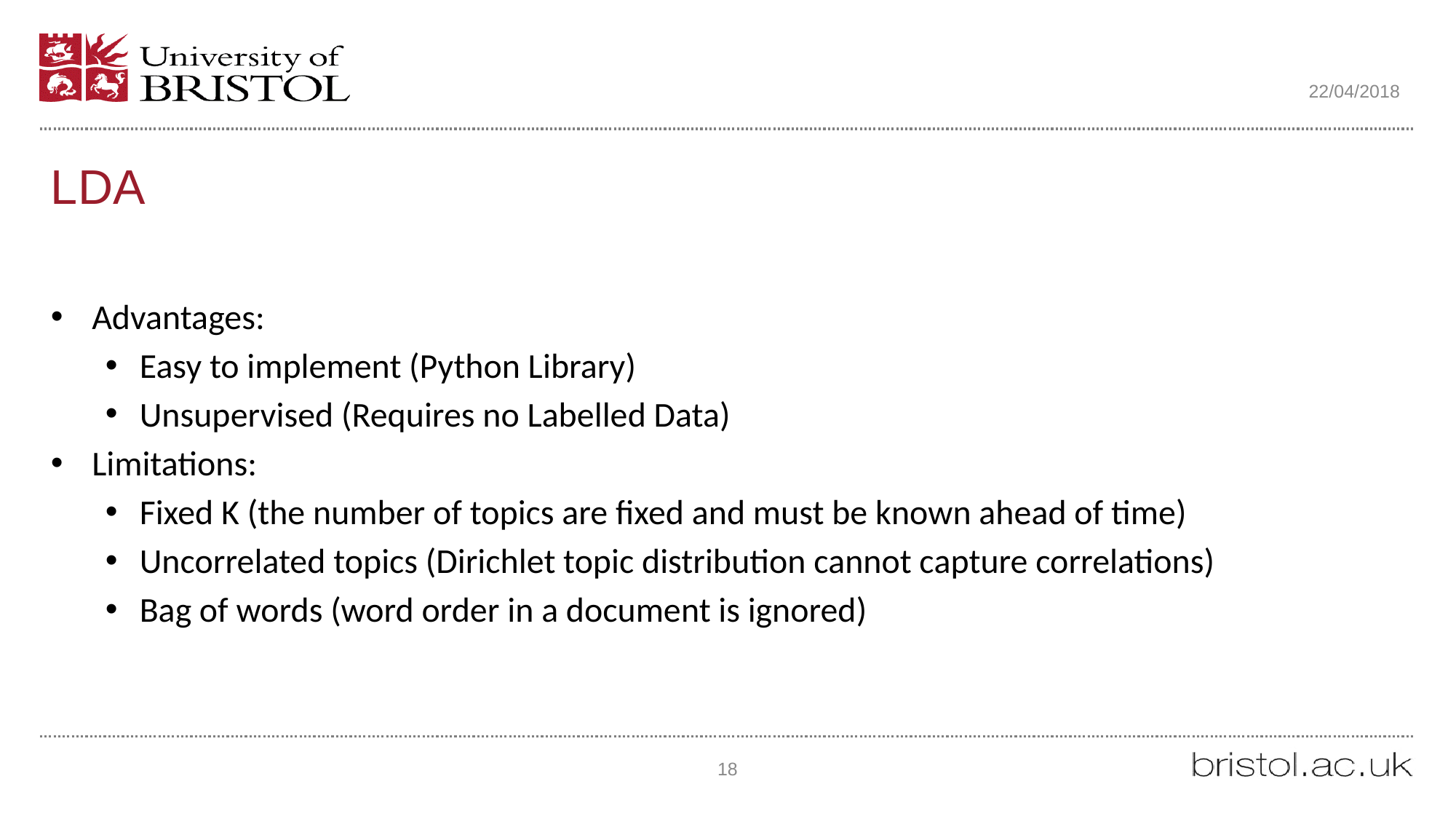

22/04/2018
# LDA
Advantages:
Easy to implement (Python Library)
Unsupervised (Requires no Labelled Data)
Limitations:
Fixed K (the number of topics are fixed and must be known ahead of time)
Uncorrelated topics (Dirichlet topic distribution cannot capture correlations)
Bag of words (word order in a document is ignored)

18